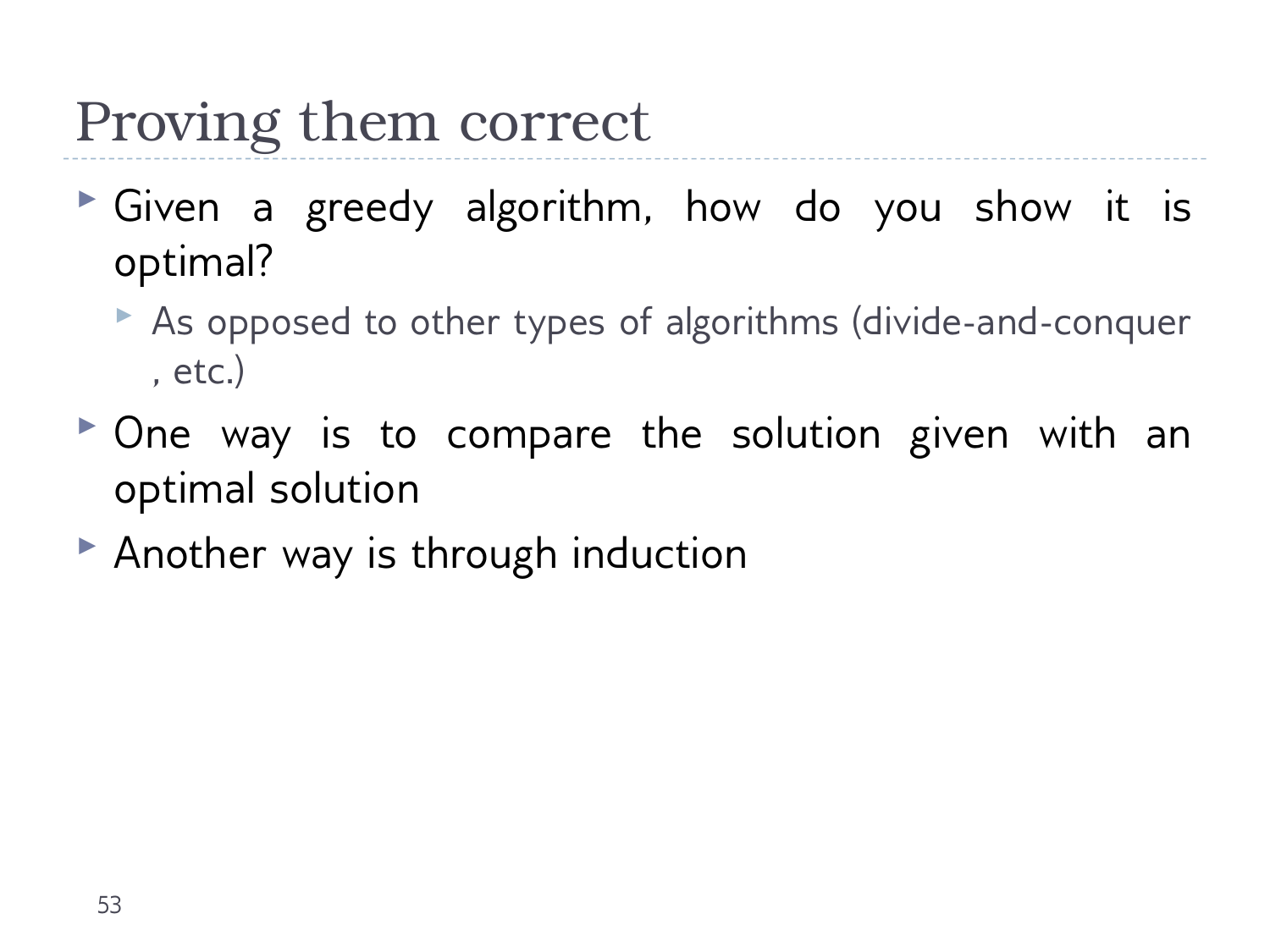

# Proving them correct
Given a greedy algorithm, how do you show it is optimal?
As opposed to other types of algorithms (divide-and-conquer , etc.)
One way is to compare the solution given with an optimal solution
Another way is through induction
53